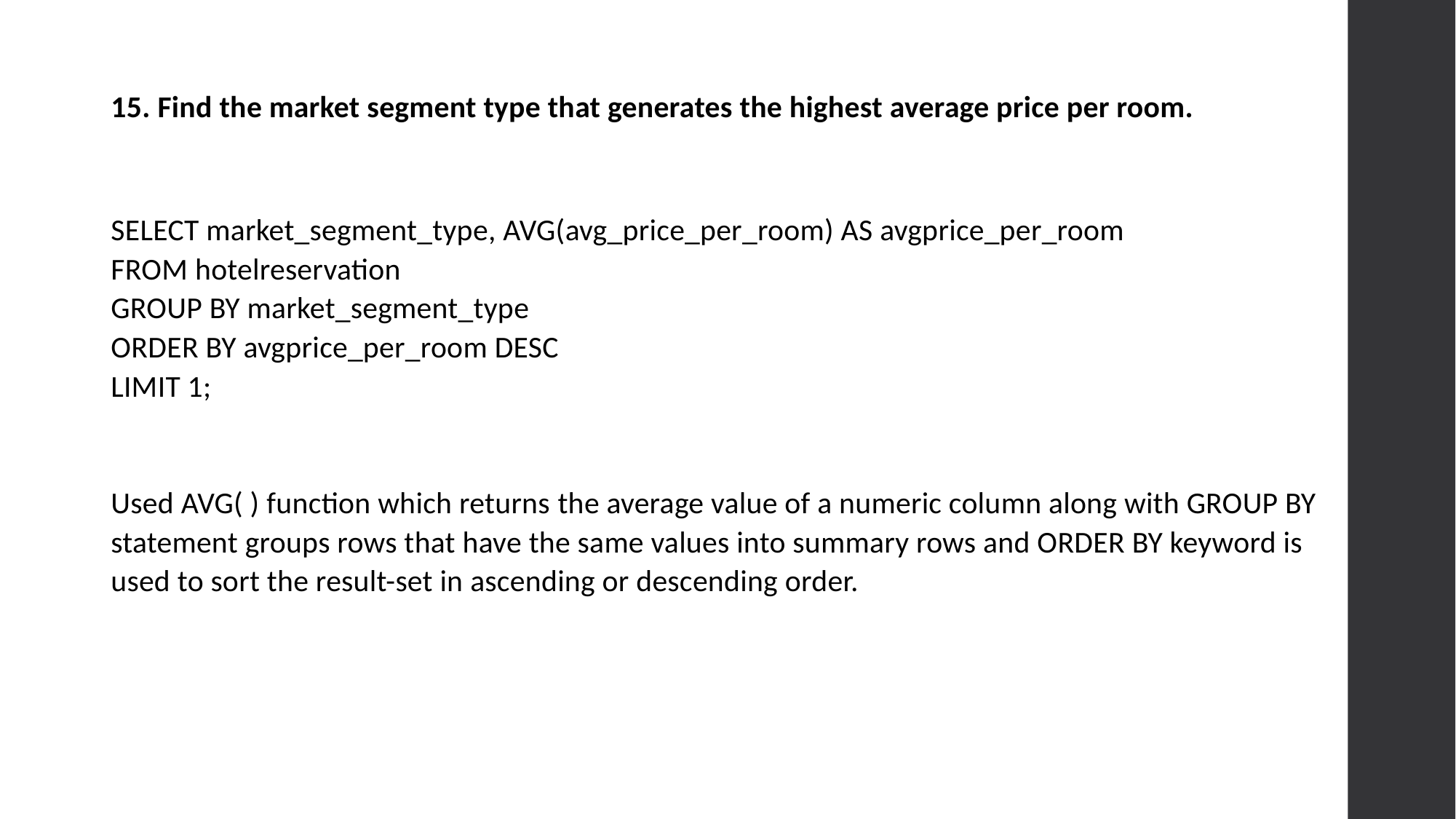

15. Find the market segment type that generates the highest average price per room.

SELECT market_segment_type, AVG(avg_price_per_room) AS avgprice_per_room
FROM hotelreservation
GROUP BY market_segment_type
ORDER BY avgprice_per_room DESC
LIMIT 1;

Used AVG( ) function which returns the average value of a numeric column along with GROUP BY statement groups rows that have the same values into summary rows and ORDER BY keyword is used to sort the result-set in ascending or descending order.